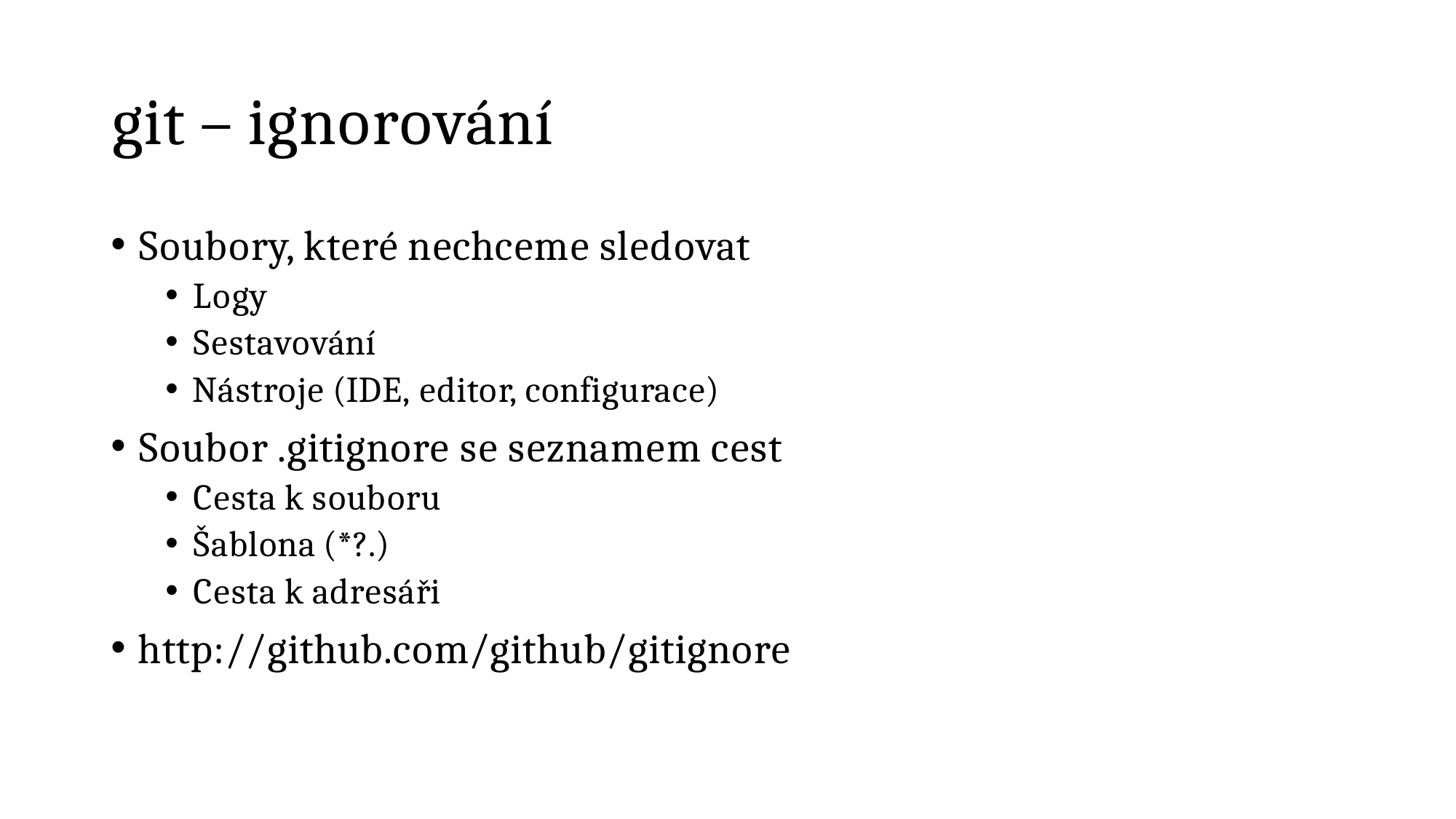

# git – ignorování
Soubory, které nechceme sledovat
Logy
Sestavování
Nástroje (IDE, editor, configurace)
Soubor .gitignore se seznamem cest
Cesta k souboru
Šablona (*?.)
Cesta k adresáři
http://github.com/github/gitignore